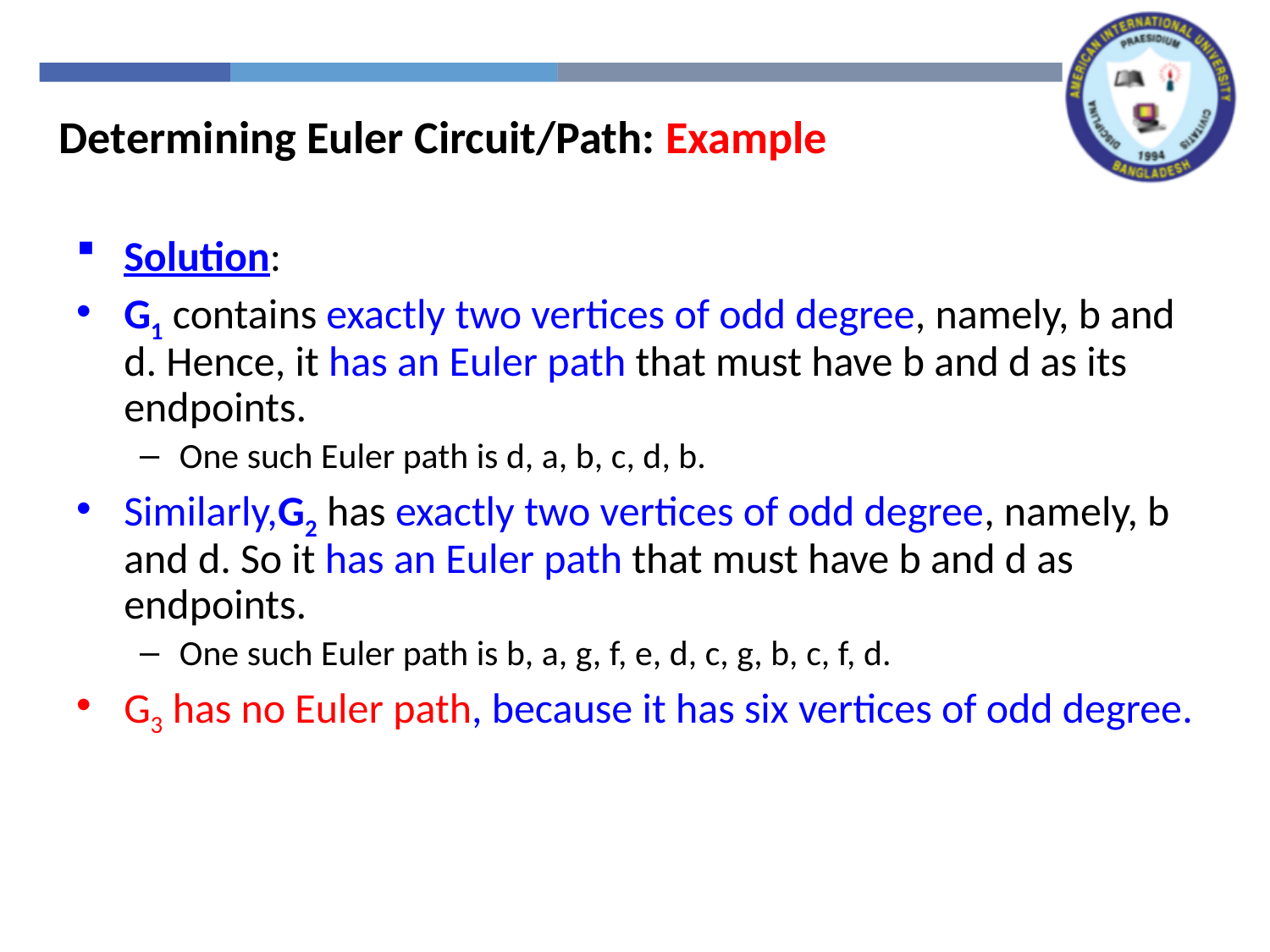

Determining Euler Circuit/Path: Example

Solution:
G1 contains exactly two vertices of odd degree, namely, b and d. Hence, it has an Euler path that must have b and d as its endpoints.
One such Euler path is d, a, b, c, d, b.
Similarly,G2 has exactly two vertices of odd degree, namely, b and d. So it has an Euler path that must have b and d as endpoints.
One such Euler path is b, a, g, f, e, d, c, g, b, c, f, d.
G3 has no Euler path, because it has six vertices of odd degree.